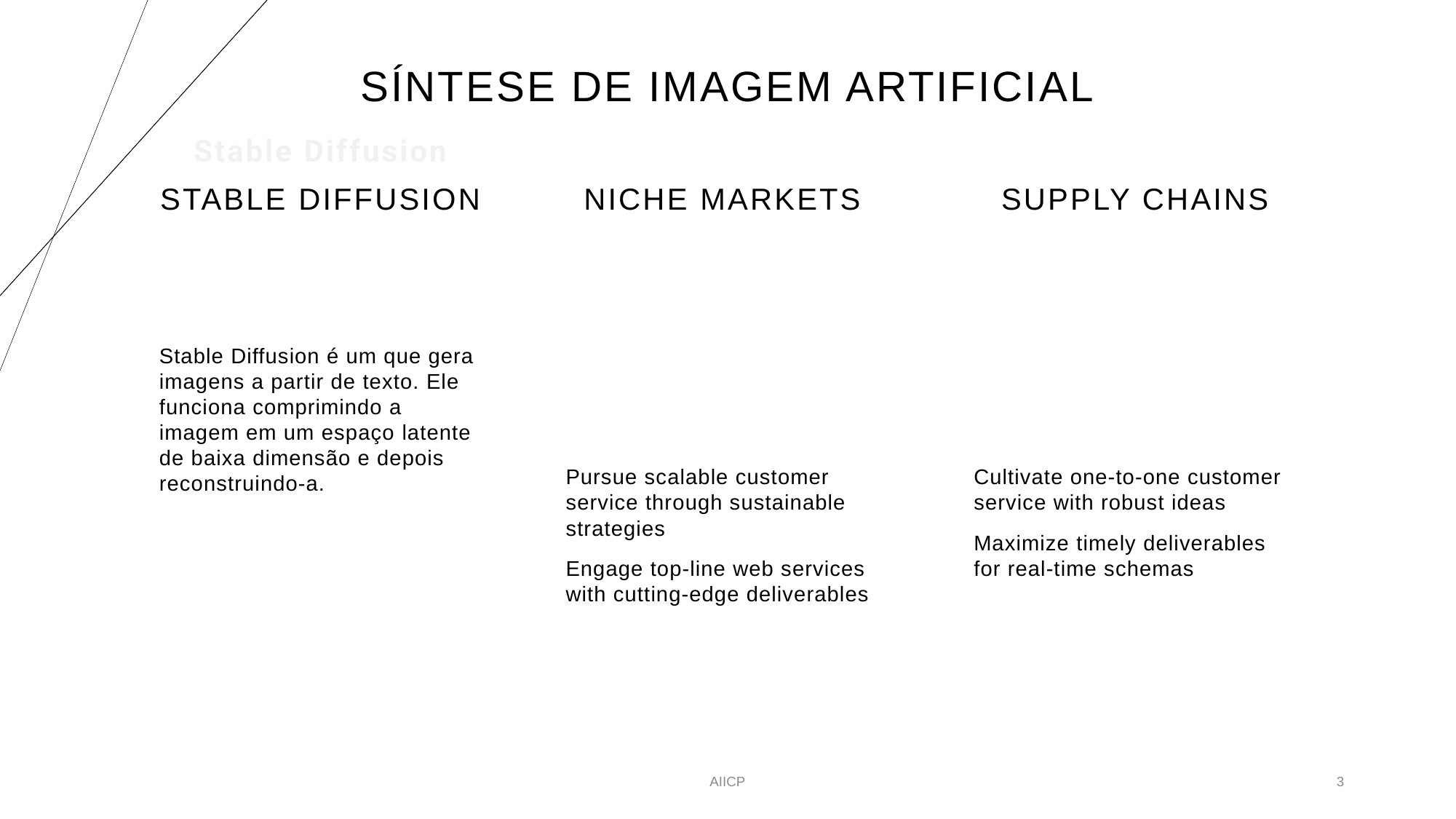

# Síntese de Imagem Artificial
Stable Diffusion
STABLE DIFFUSION
NICHE MARKETS
SUPPLY CHAINS
Stable Diffusion é um que gera imagens a partir de texto. Ele funciona comprimindo a imagem em um espaço latente de baixa dimensão e depois reconstruindo-a.
Pursue scalable customer service through sustainable strategies​
Engage top-line web services with cutting-edge deliverables​​​
Cultivate one-to-one customer service with robust ideas​
Maximize timely deliverables for real-time schemas​
AIICP
3